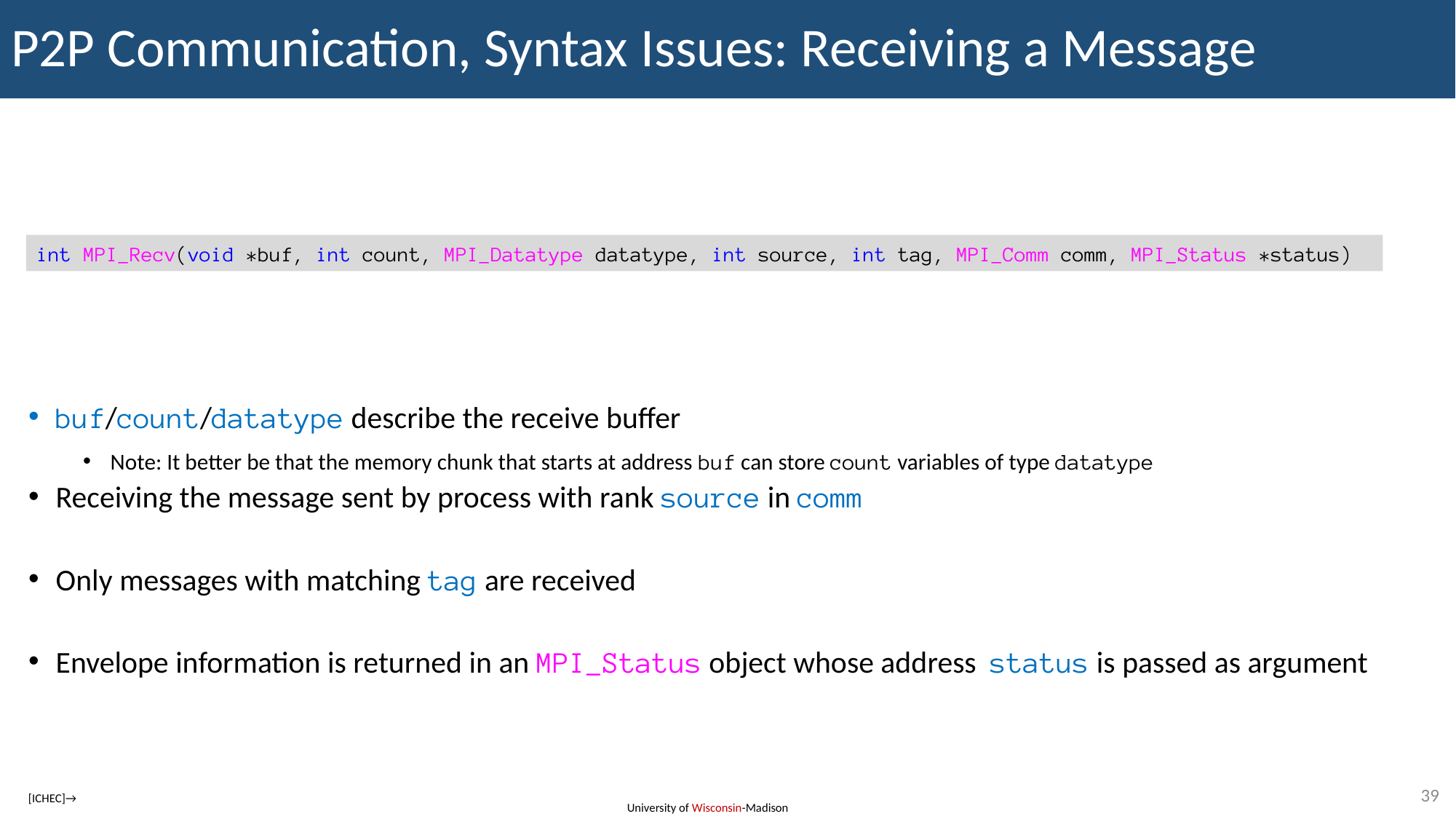

# P2P Communication, Syntax Issues: Receiving a Message

buf/count/datatype describe the receive buffer
Note: It better be that the memory chunk that starts at address buf can store count variables of type datatype
Receiving the message sent by process with rank source in comm

Only messages with matching tag are received

Envelope information is returned in an MPI_Status object whose address  status is passed as argument

int MPI_Recv(void *buf, int count, MPI_Datatype datatype, int source, int tag, MPI_Comm comm, MPI_Status *status)
39
[ICHEC]→